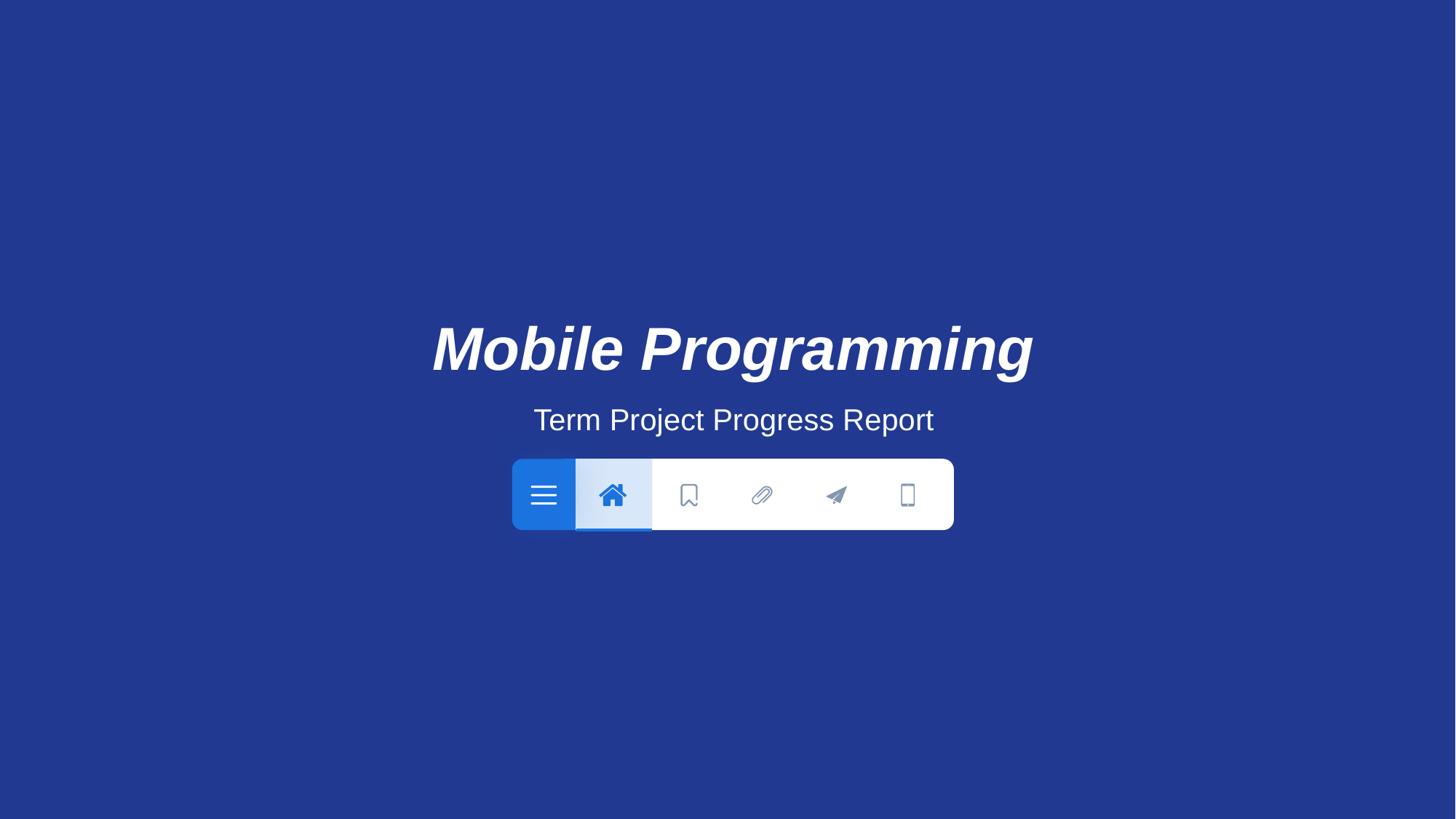

Mobile Programming
Term Project Progress Report

|  |
| --- |